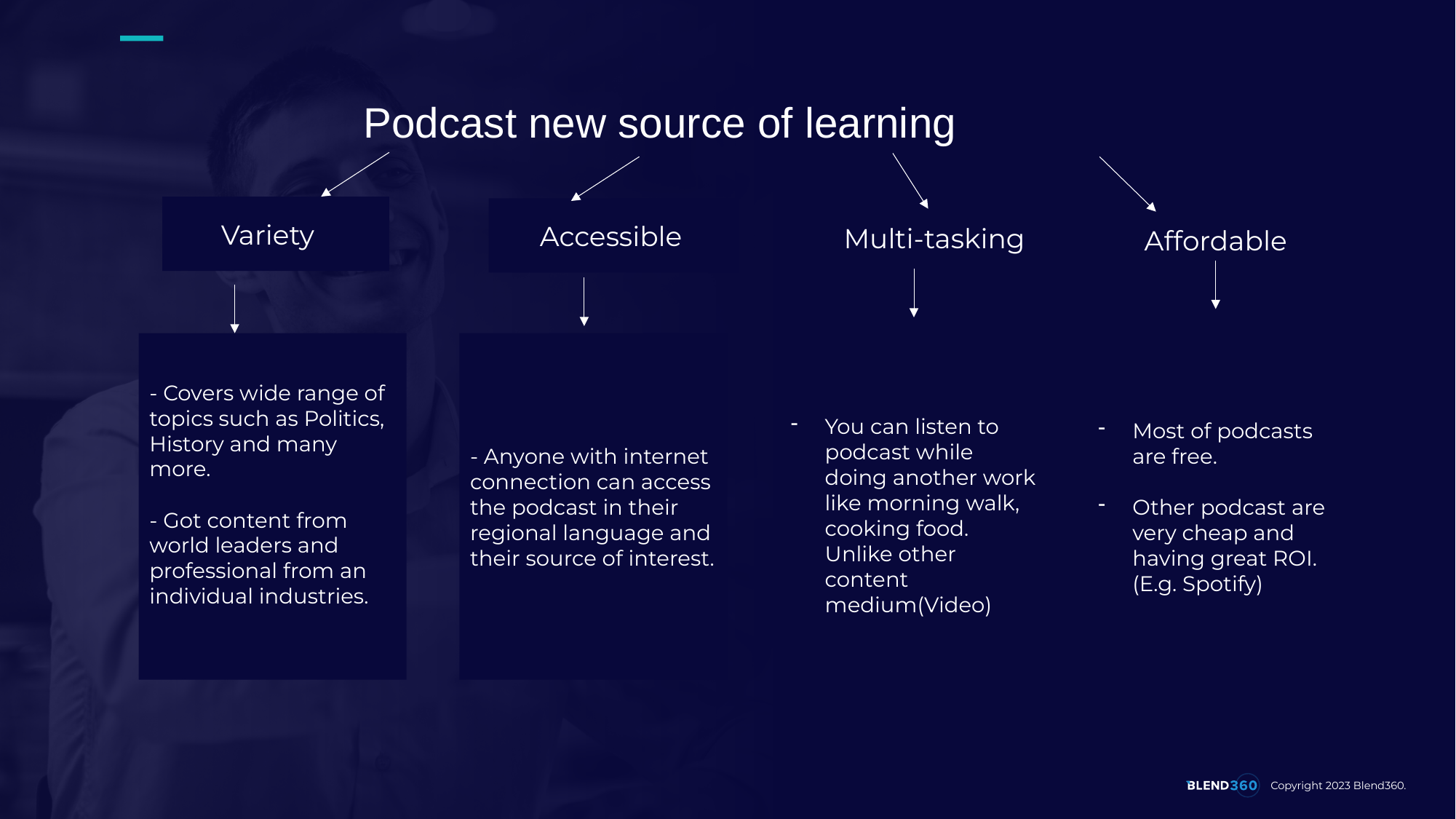

Podcast new source of learning
Variety
     Accessible
Affordable
Multi-tasking

- Covers wide range of topics such as Politics, History and many more.

- Got content from world leaders and professional from an individual industries.

- Anyone with internet connection can access the podcast in their regional language and their source of interest.
Most of podcasts are free.

Other podcast are very cheap and having great ROI.(E.g. Spotify)
You can listen to podcast while doing another work like morning walk, cooking food. Unlike other content medium(Video)